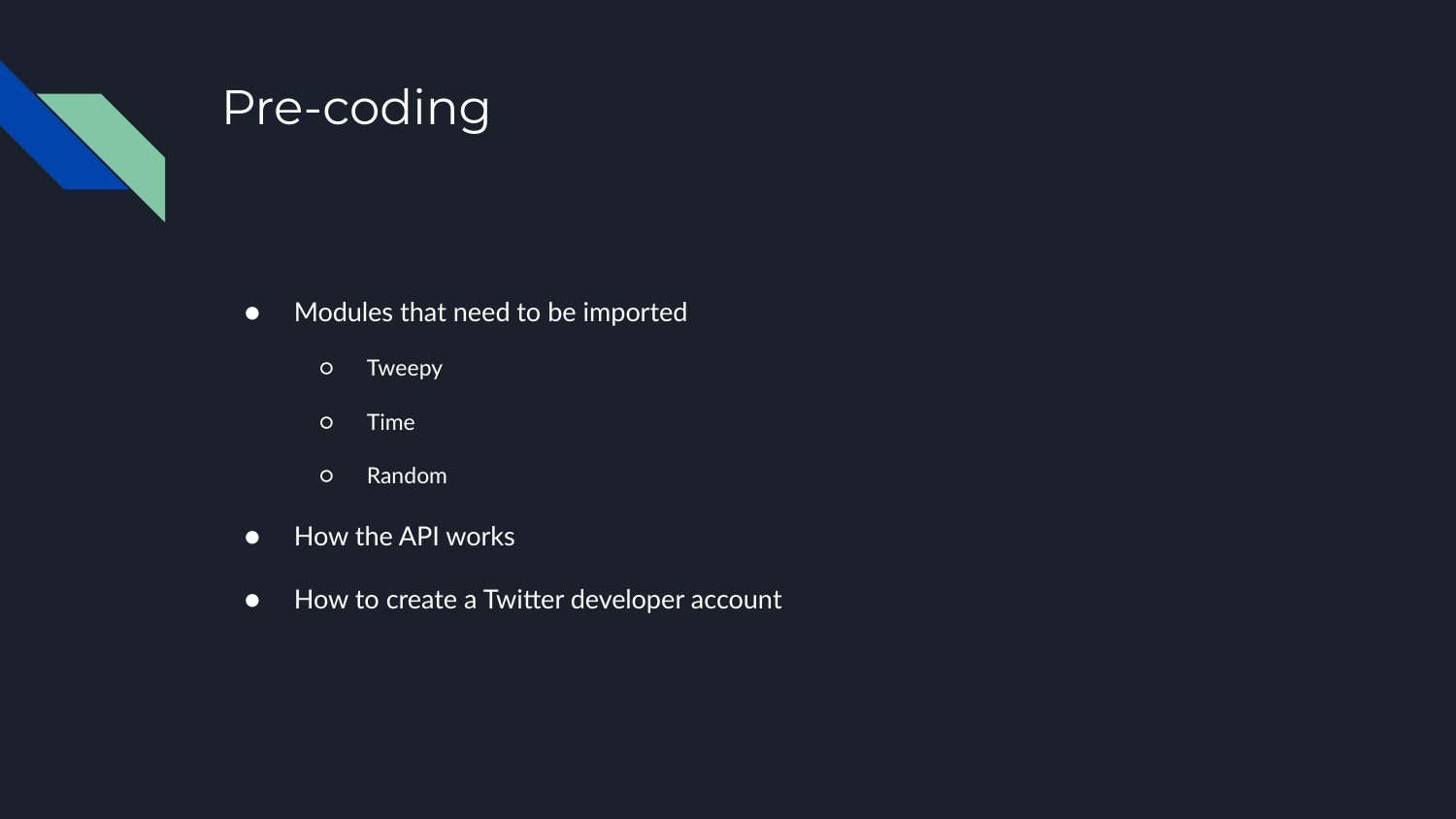

# Pre-coding
Modules that need to be imported
Tweepy
Time
Random
How the API works
How to create a Twitter developer account